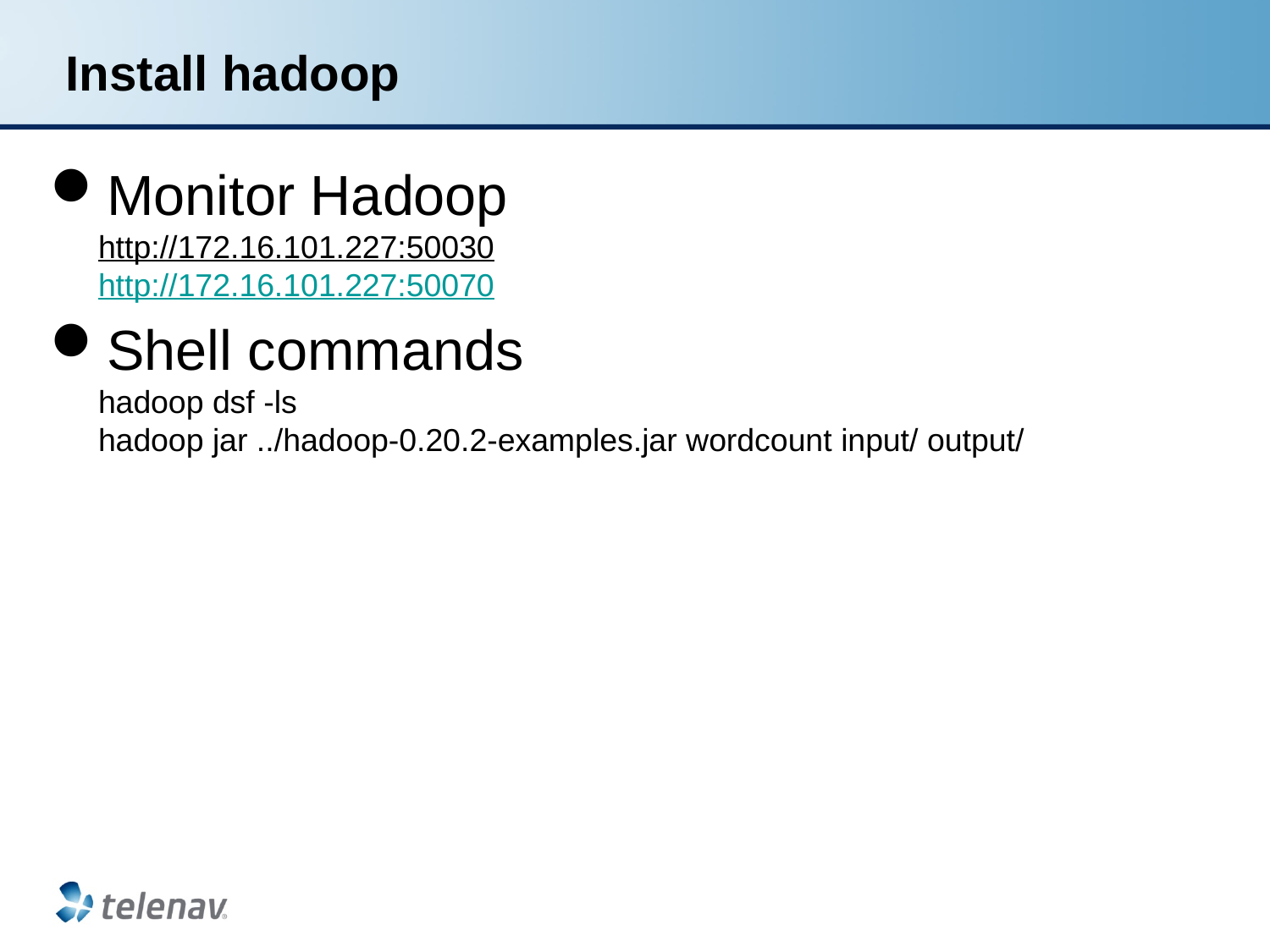

# Install hadoop
Monitor Hadoop
http://172.16.101.227:50030
http://172.16.101.227:50070
Shell commands
hadoop dsf -ls
hadoop jar ../hadoop-0.20.2-examples.jar wordcount input/ output/